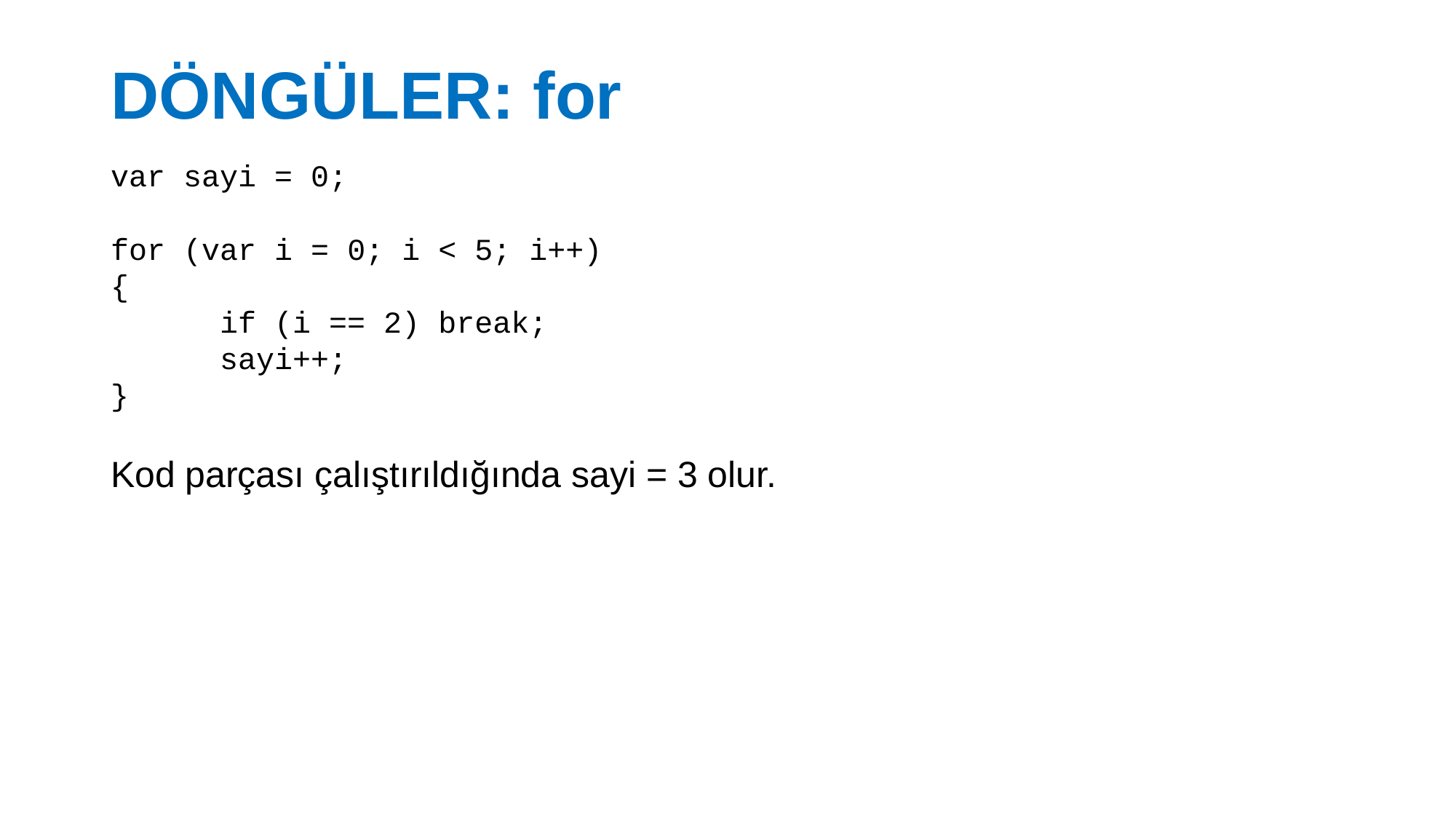

# DÖNGÜLER: for
var sayi = 0;

for (var i = 0; i < 5; i++)
{
	if (i == 2) break;
	sayi++;
}
Kod parçası çalıştırıldığında sayi = 3 olur.
27.02.2017
28